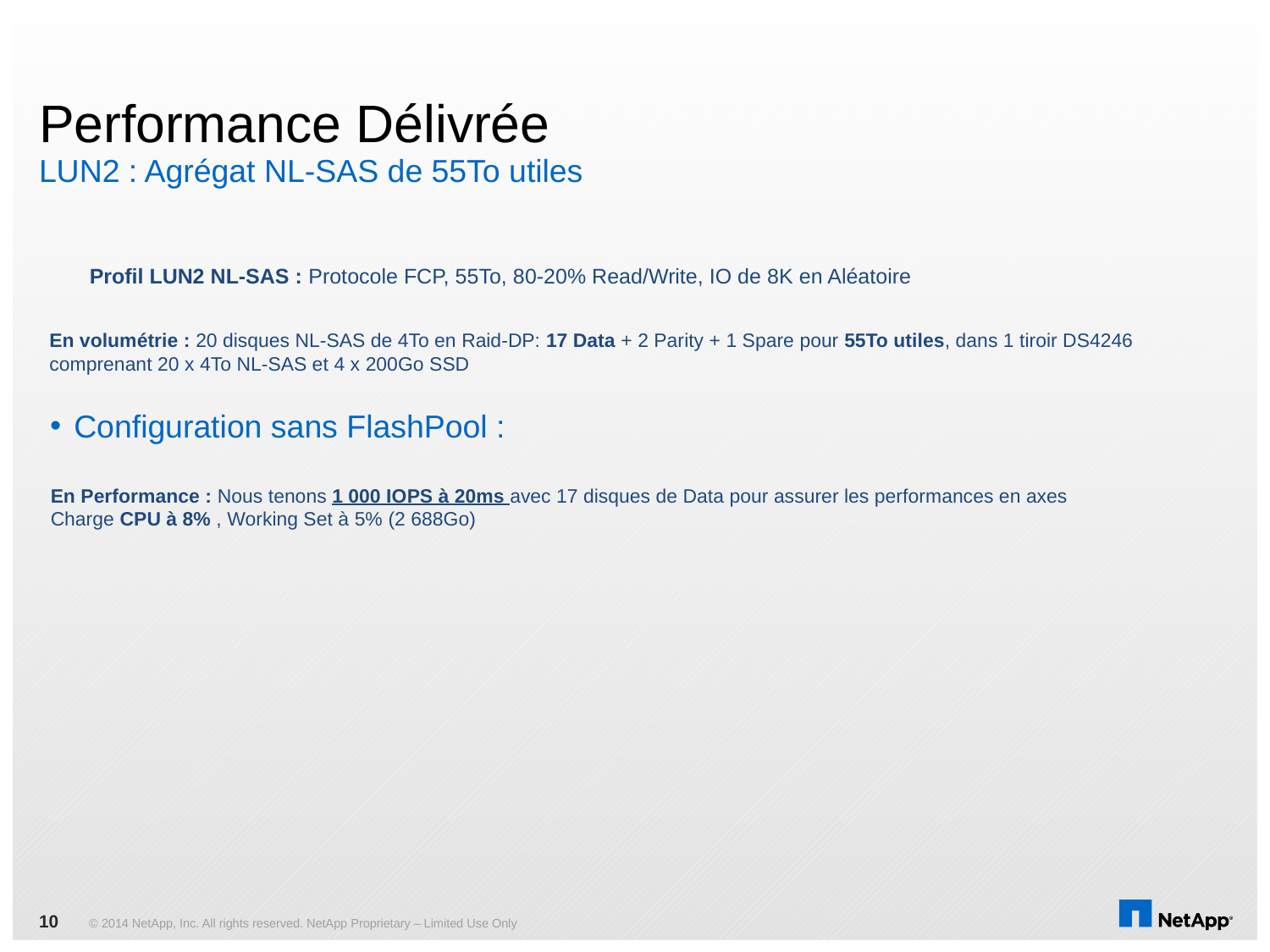

# Performance Délivrée
LUN2 : Agrégat NL-SAS de 55To utiles

Profil LUN2 NL-SAS : Protocole FCP, 55To, 80-20% Read/Write, IO de 8K en Aléatoire

En volumétrie : 20 disques NL-SAS de 4To en Raid-DP: 17 Data + 2 Parity + 1 Spare pour 55To utiles, dans 1 tiroir DS4246 comprenant 20 x 4To NL-SAS et 4 x 200Go SSD

Configuration sans FlashPool :
En Performance : Nous tenons 1 000 IOPS à 20ms avec 17 disques de Data pour assurer les performances en axes
Charge CPU à 8% , Working Set à 5% (2 688Go)

10
© 2014 NetApp, Inc. All rights reserved. NetApp Proprietary – Limited Use Only